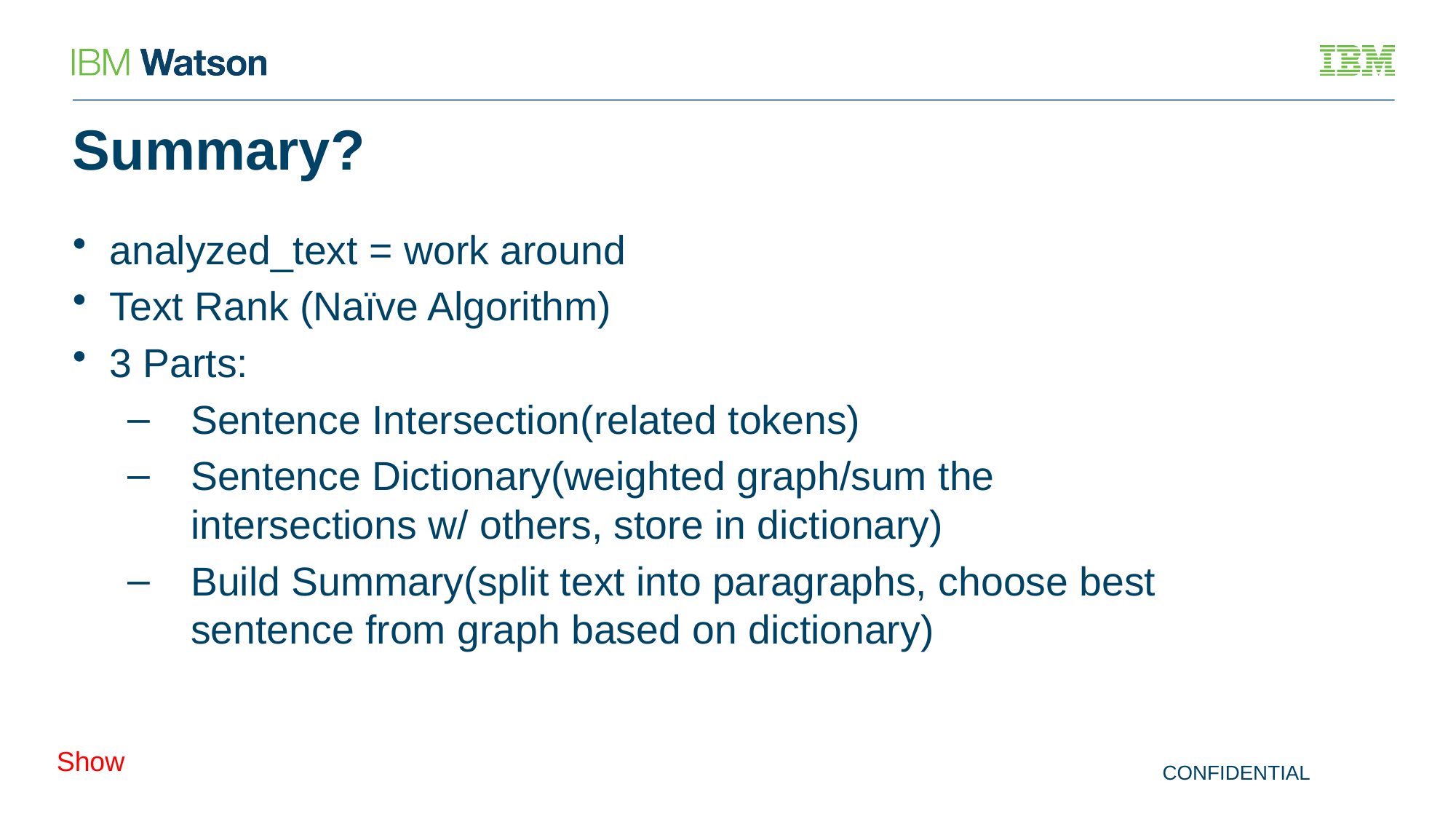

# Summary?
analyzed_text = work around
Text Rank (Naïve Algorithm)
3 Parts:
Sentence Intersection(related tokens)
Sentence Dictionary(weighted graph/sum the intersections w/ others, store in dictionary)
Build Summary(split text into paragraphs, choose best sentence from graph based on dictionary)

Show